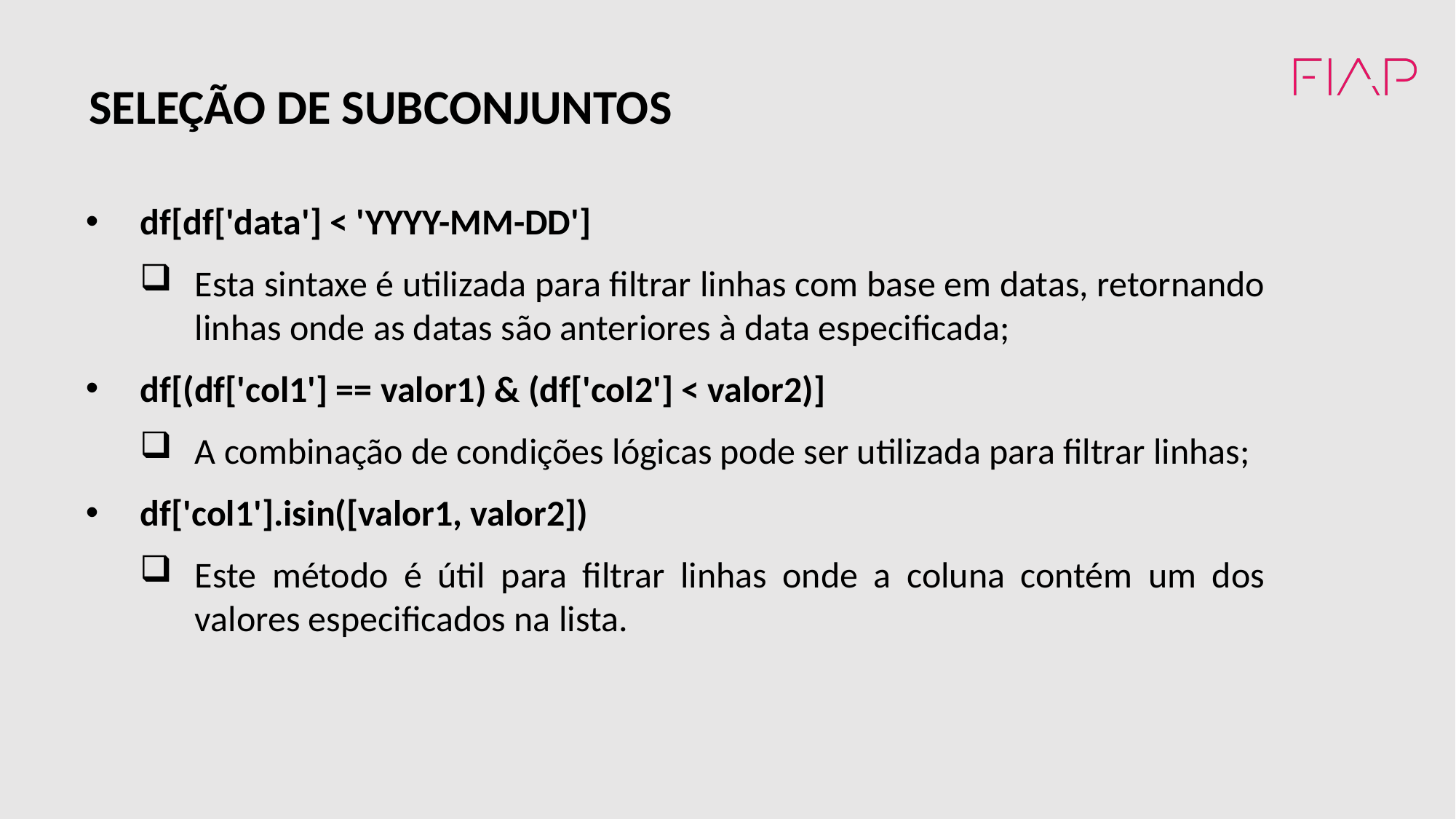

SELEÇÃO DE SUBCONJUNTOS
df[df['data'] < 'YYYY-MM-DD']
Esta sintaxe é utilizada para filtrar linhas com base em datas, retornando linhas onde as datas são anteriores à data especificada;
df[(df['col1'] == valor1) & (df['col2'] < valor2)]
A combinação de condições lógicas pode ser utilizada para filtrar linhas;
df['col1'].isin([valor1, valor2])
Este método é útil para filtrar linhas onde a coluna contém um dos valores especificados na lista.